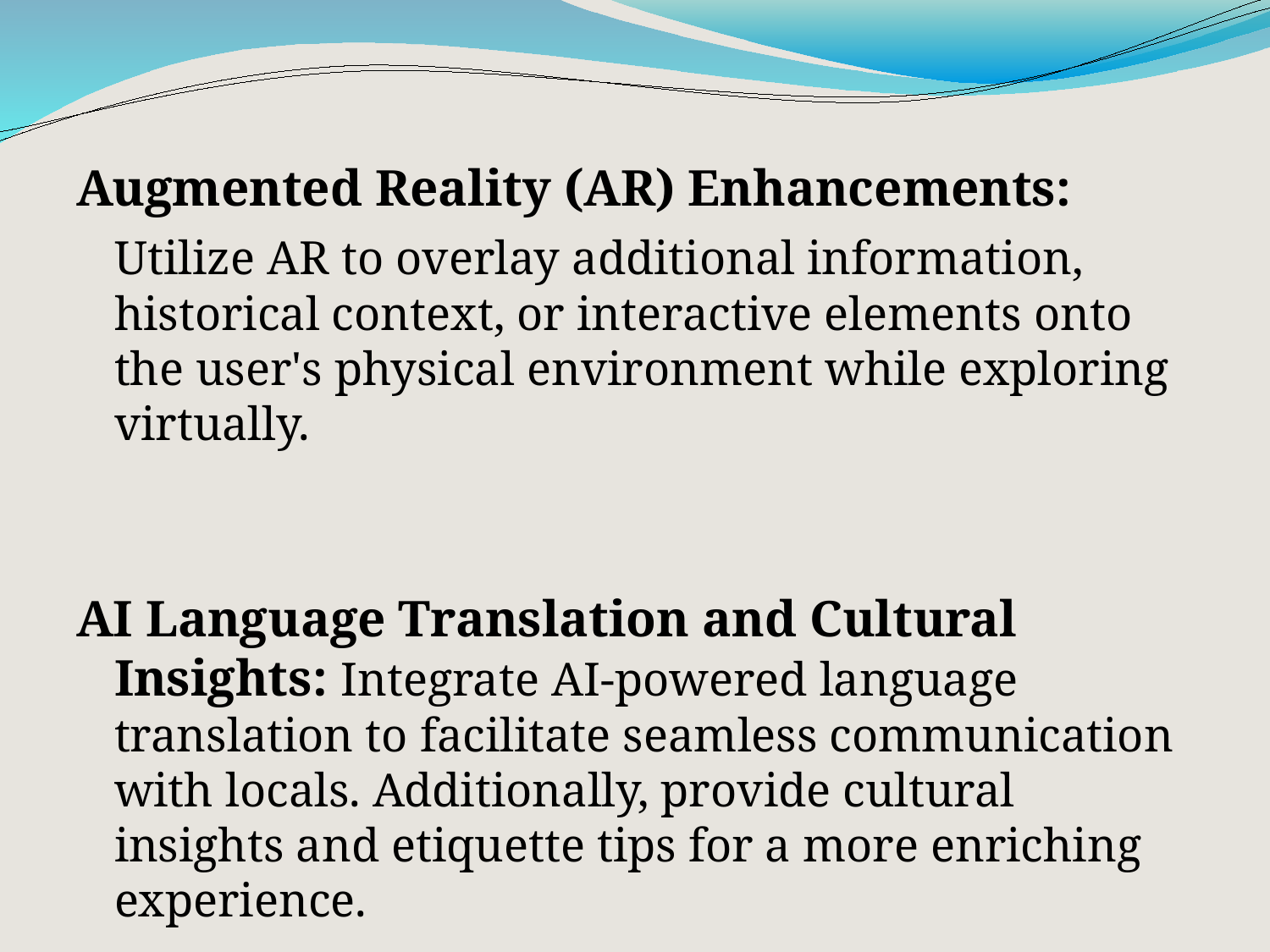

Augmented Reality (AR) Enhancements:
   Utilize AR to overlay additional information, historical context, or interactive elements onto the user's physical environment while exploring virtually.

AI Language Translation and Cultural Insights: Integrate AI-powered language translation to facilitate seamless communication with locals. Additionally, provide cultural insights and etiquette tips for a more enriching experience.